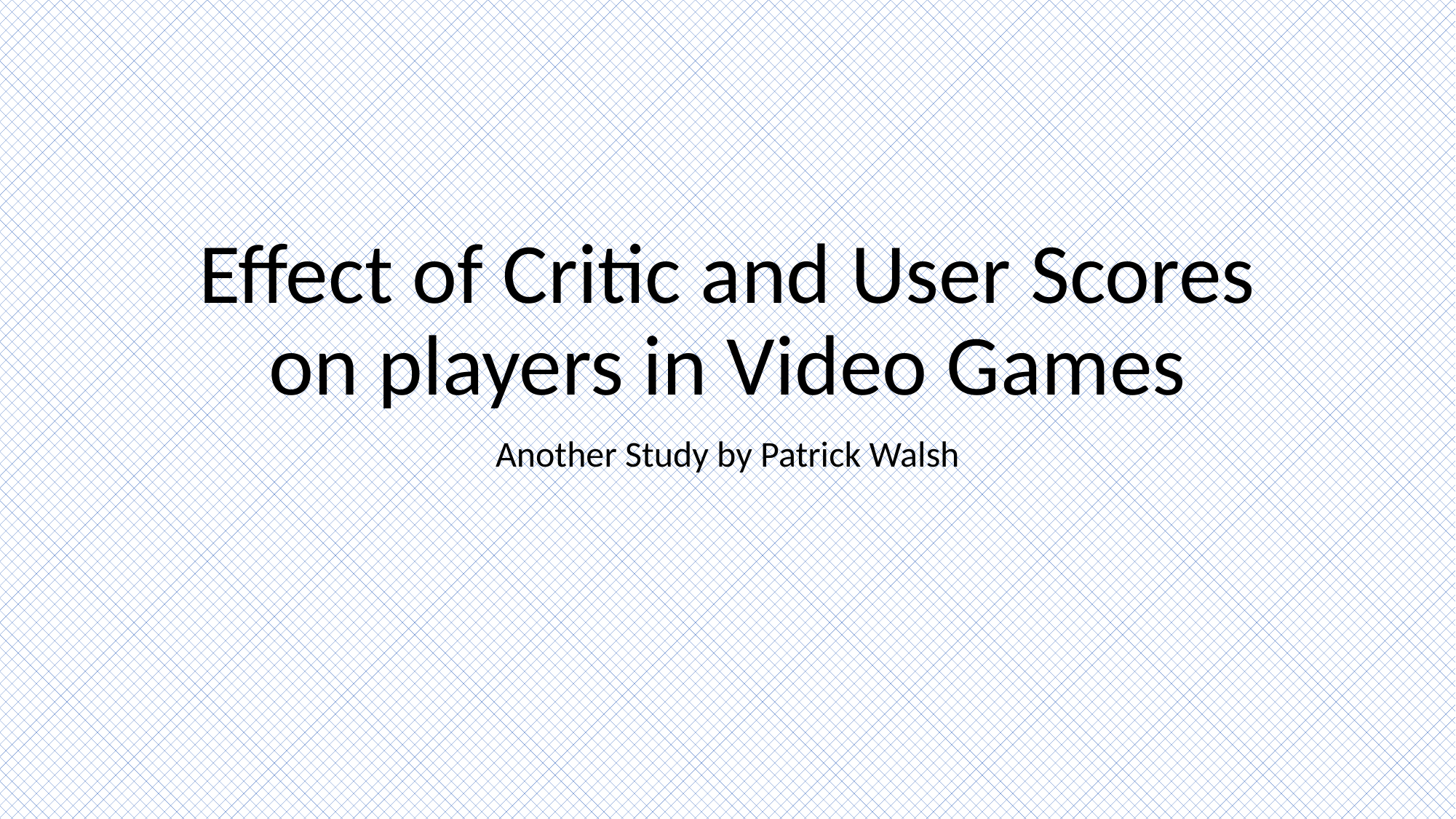

# Effect of Critic and User Scores on players in Video Games
Another Study by Patrick Walsh